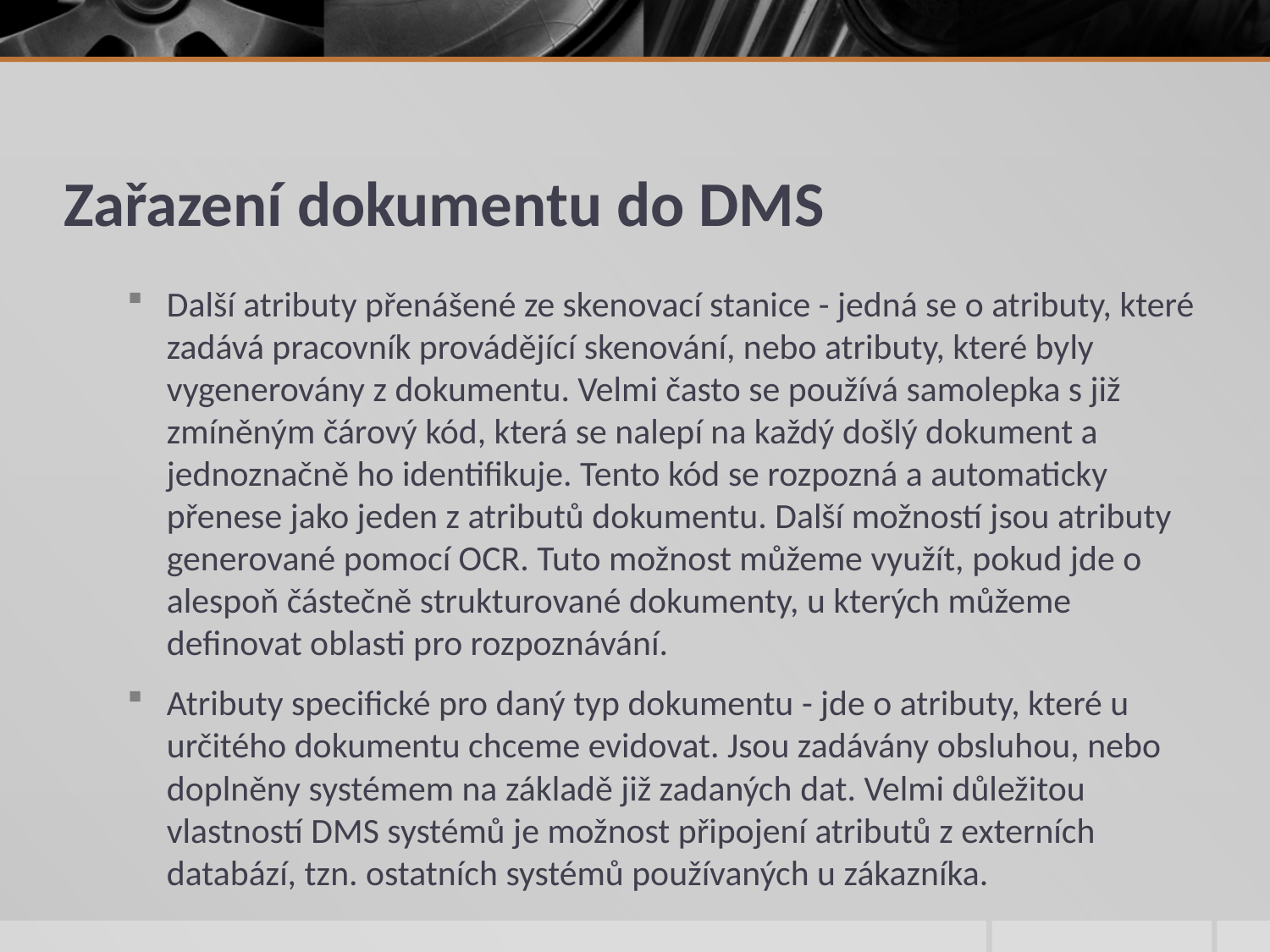

# Zařazení dokumentu do DMS
Další atributy přenášené ze skenovací stanice - jedná se o atributy, které zadává pracovník provádějící skenování, nebo atributy, které byly vygenerovány z dokumentu. Velmi často se používá samolepka s již zmíněným čárový kód, která se nalepí na každý došlý dokument a jednoznačně ho identifikuje. Tento kód se rozpozná a automaticky přenese jako jeden z atributů dokumentu. Další možností jsou atributy generované pomocí OCR. Tuto možnost můžeme využít, pokud jde o alespoň částečně strukturované dokumenty, u kterých můžeme definovat oblasti pro rozpoznávání.
Atributy specifické pro daný typ dokumentu - jde o atributy, které u určitého dokumentu chceme evidovat. Jsou zadávány obsluhou, nebo doplněny systémem na základě již zadaných dat. Velmi důležitou vlastností DMS systémů je možnost připojení atributů z externích databází, tzn. ostatních systémů používaných u zákazníka.